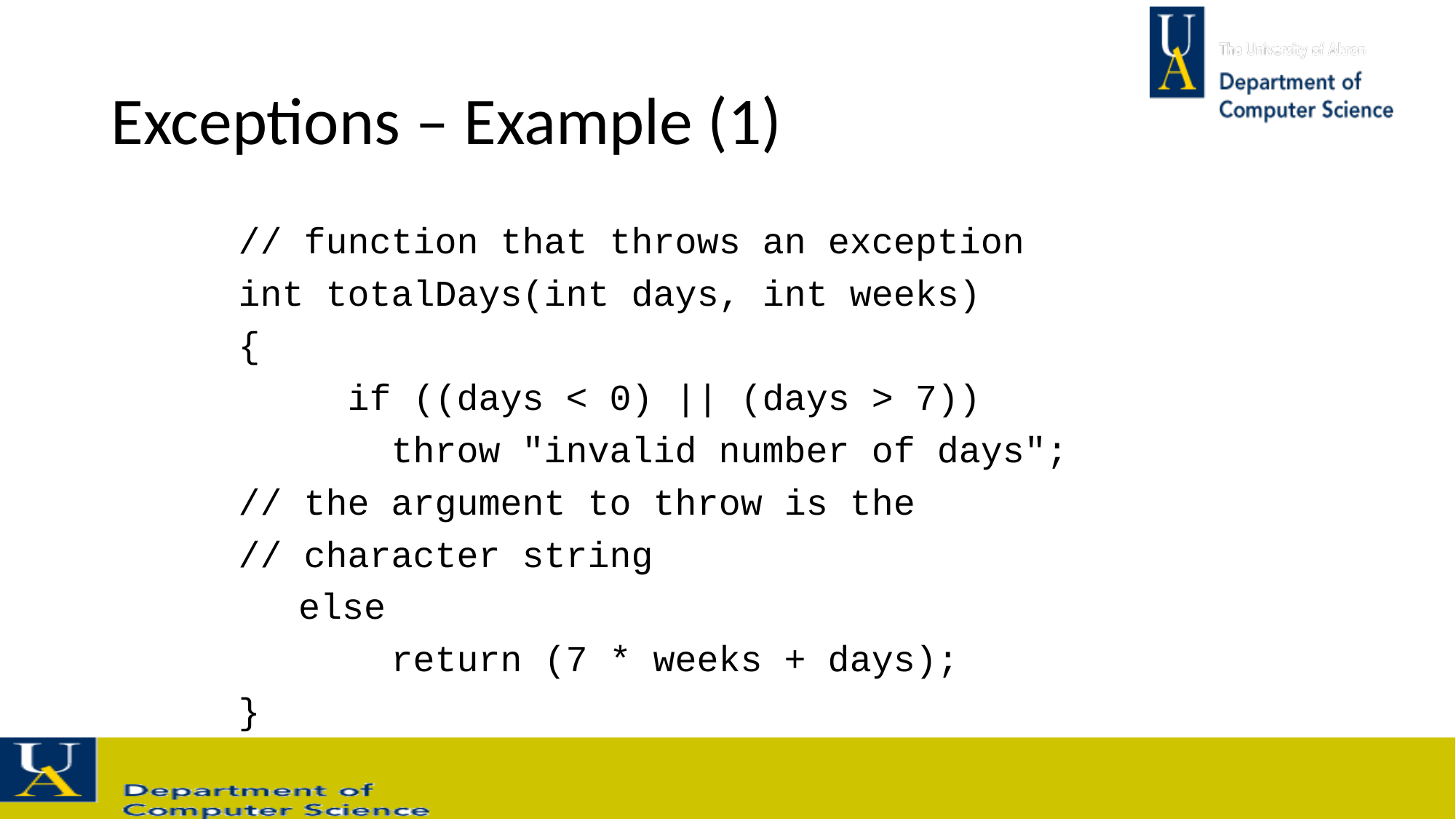

# Exceptions – Example (1)
	// function that throws an exception
	int totalDays(int days, int weeks)
	{
		if ((days < 0) || (days > 7))
		  throw "invalid number of days";
	// the argument to throw is the
	// character string
    else
		  return (7 * weeks + days);
	}